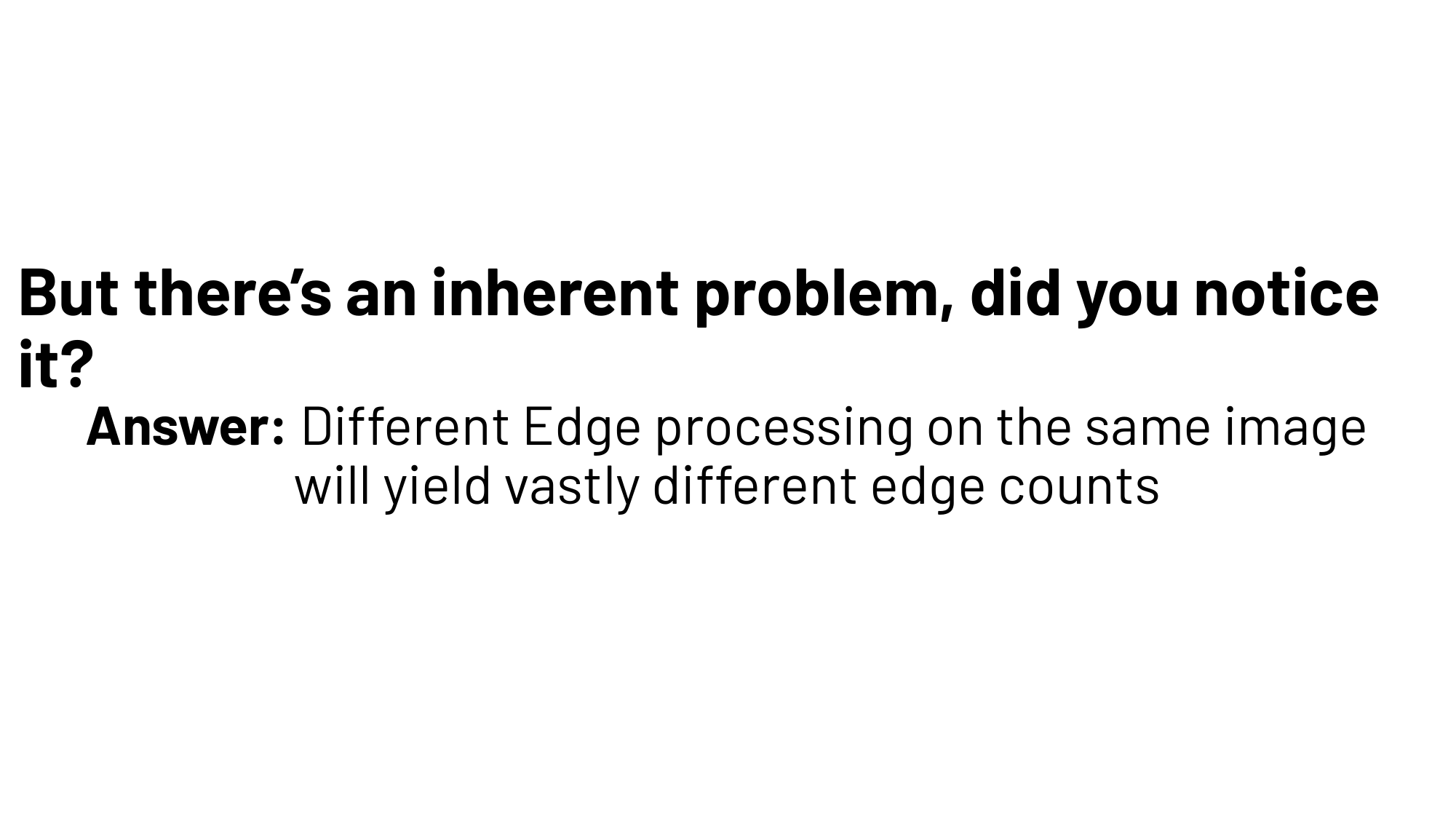

# But there’s an inherent problem, did you notice it?
Answer: Different Edge processing on the same image will yield vastly different edge counts